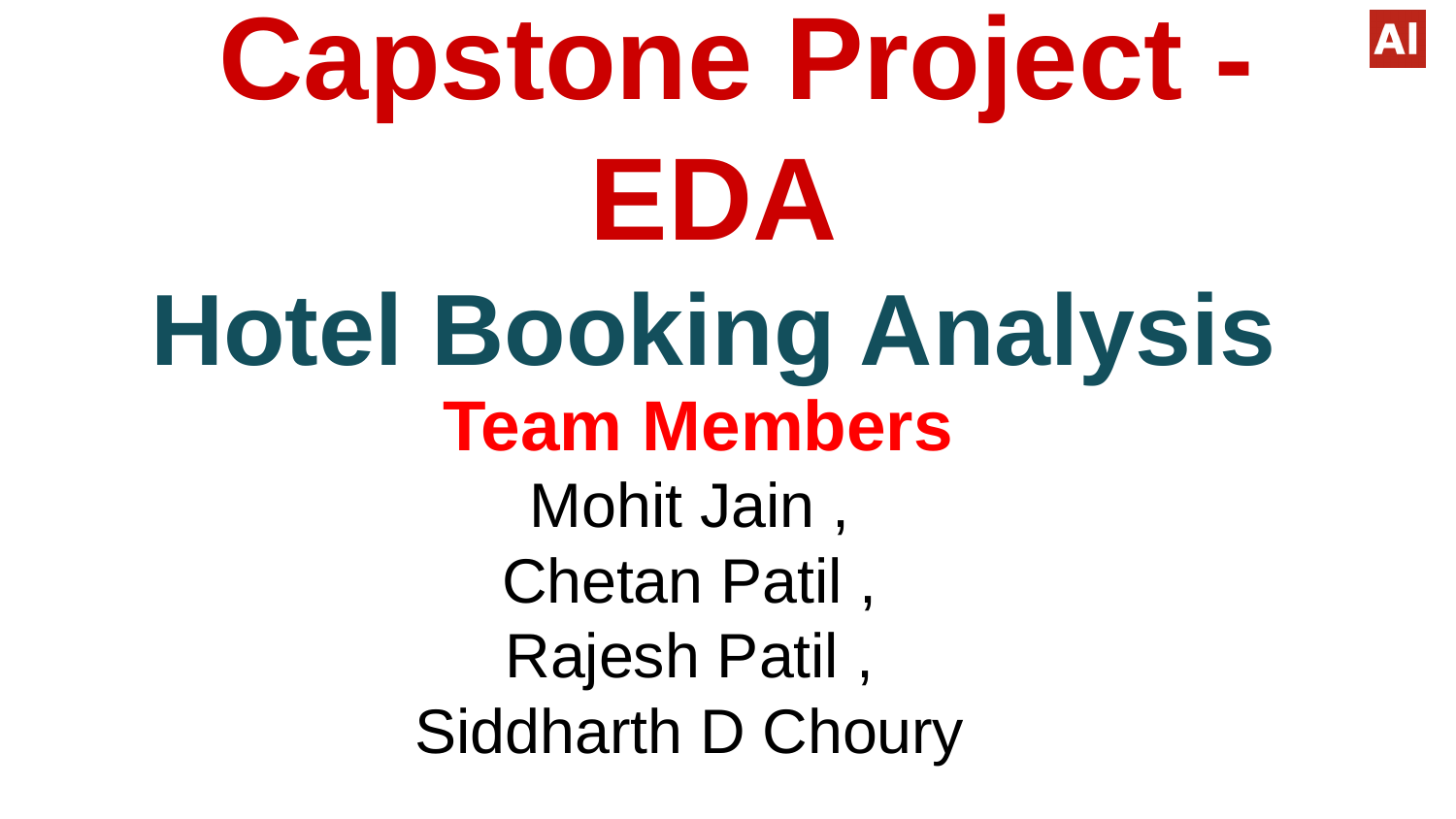

# Capstone Project - EDA Hotel Booking Analysis

Team Members
Mohit Jain ,
Chetan Patil ,
Rajesh Patil ,
Siddharth D Choury